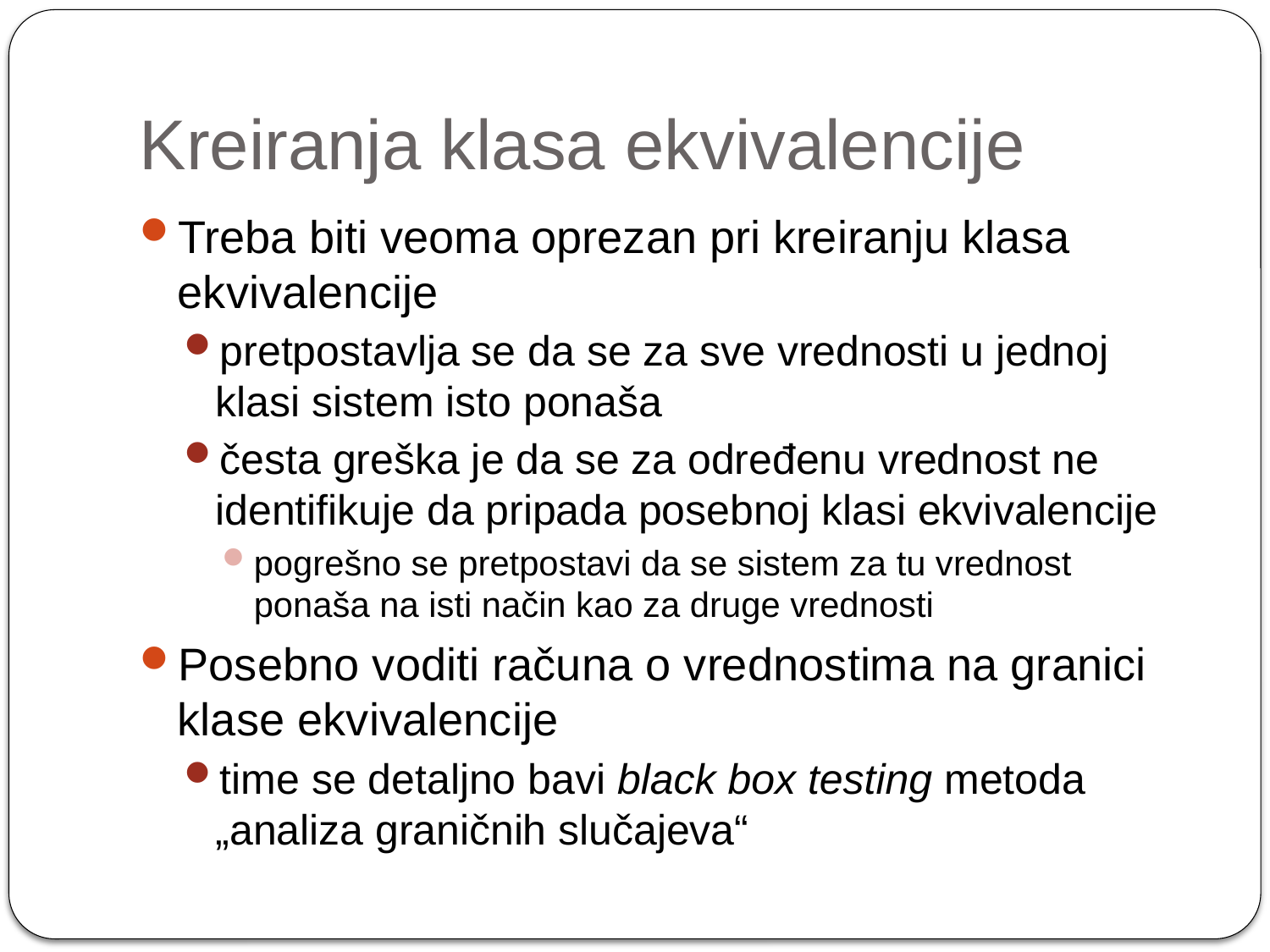

# Kreiranja klasa ekvivalencije
Treba biti veoma oprezan pri kreiranju klasa ekvivalencije
pretpostavlja se da se za sve vrednosti u jednoj klasi sistem isto ponaša
česta greška je da se za određenu vrednost ne identifikuje da pripada posebnoj klasi ekvivalencije
pogrešno se pretpostavi da se sistem za tu vrednost ponaša na isti način kao za druge vrednosti
Posebno voditi računa o vrednostima na granici klase ekvivalencije
time se detaljno bavi black box testing metoda „analiza graničnih slučajeva“